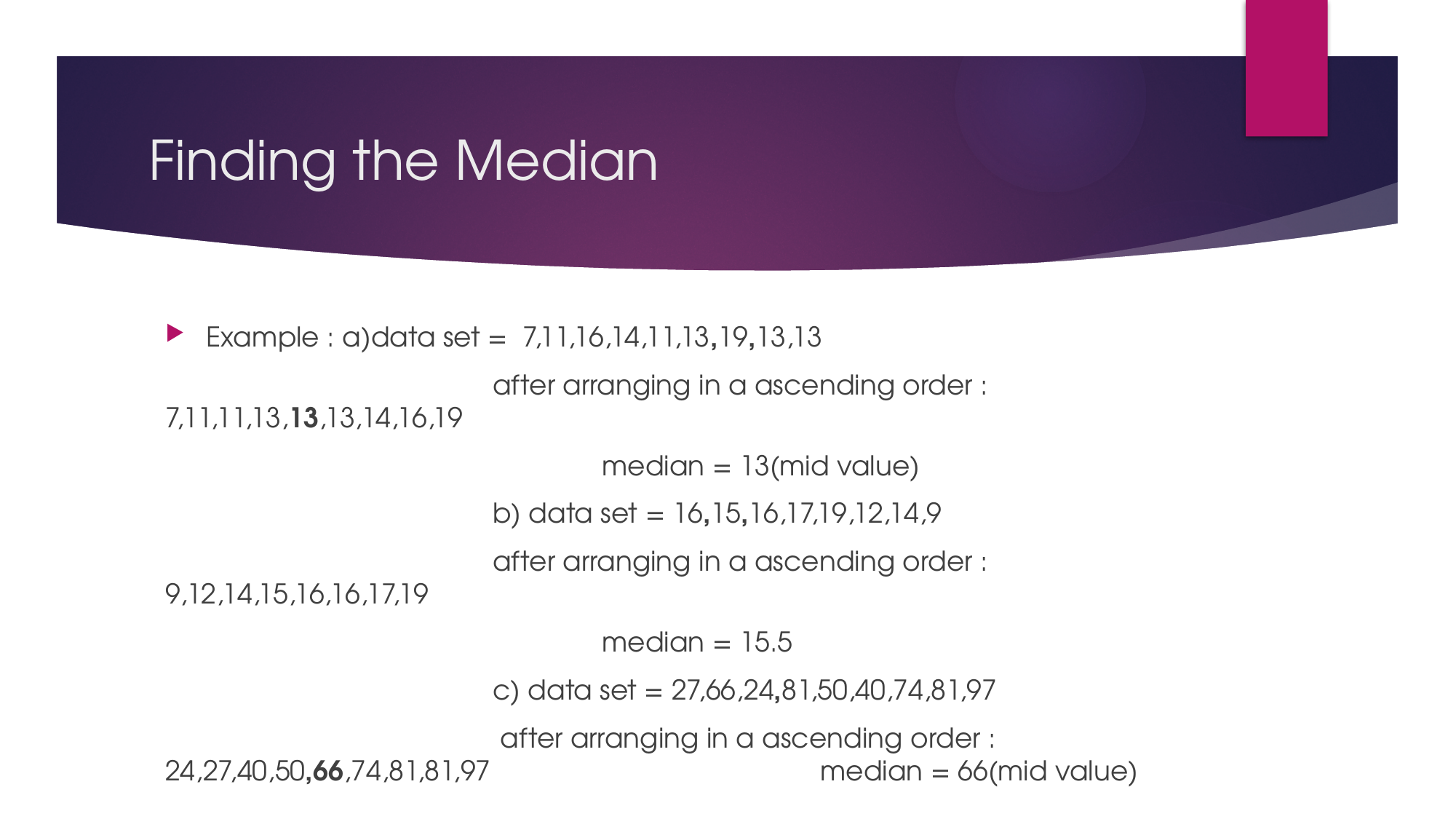

# Finding the Median
Example : a)data set =  7,11,16,14,11,13,19,13,13
			after arranging in a ascending order : 7,11,11,13,13,13,14,16,19
				median = 13(mid value)
			b) data set = 16,15,16,17,19,12,14,9
			after arranging in a ascending order : 9,12,14,15,16,16,17,19
				median = 15.5
			c) data set = 27,66,24,81,50,40,74,81,97
			 after arranging in a ascending order : 24,27,40,50,66,74,81,81,97				median = 66(mid value)